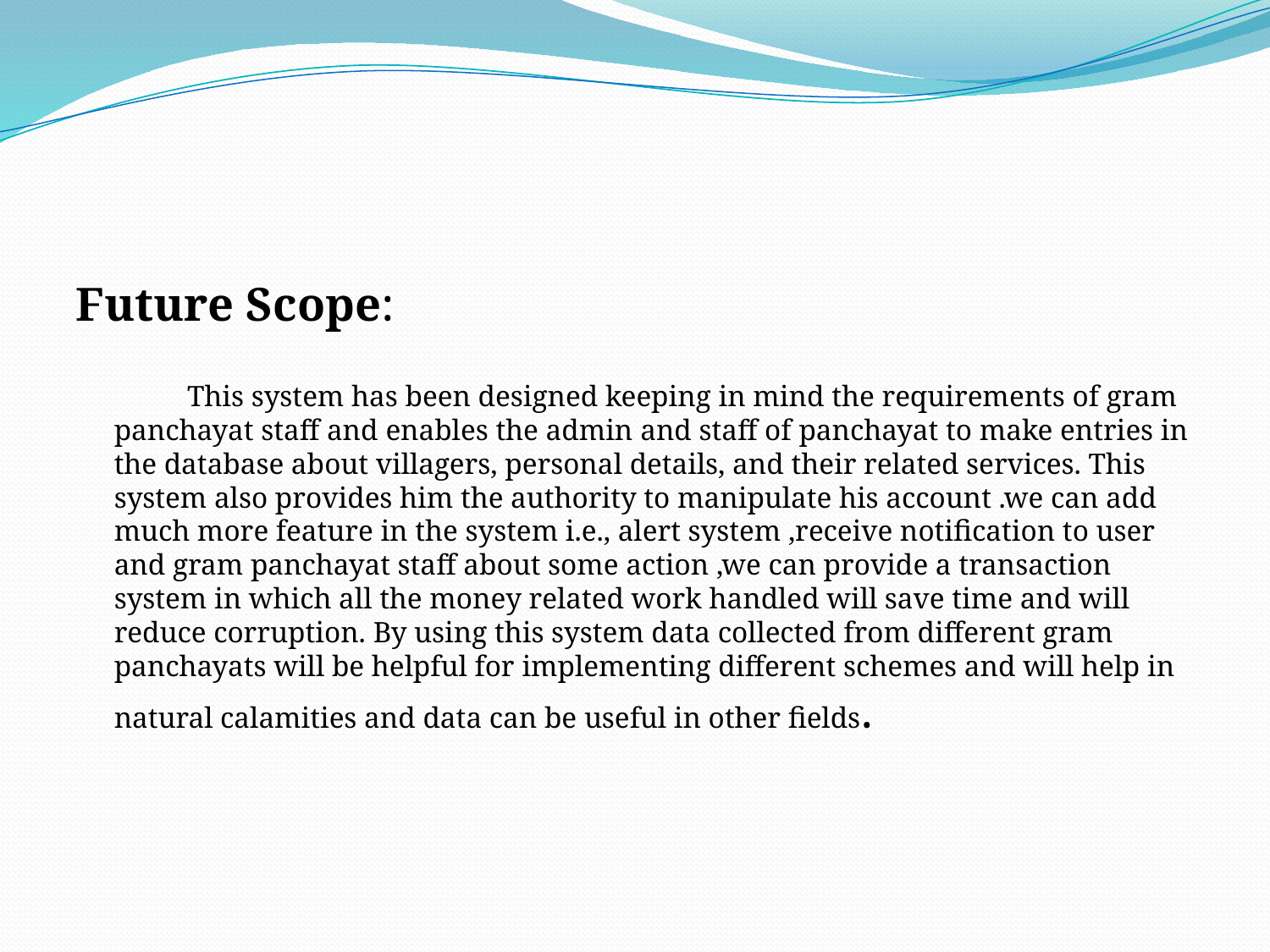

#
Future Scope:

               This system has been designed keeping in mind the requirements of gram panchayat staff and enables the admin and staff of panchayat to make entries in the database about villagers, personal details, and their related services. This system also provides him the authority to manipulate his account .we can add much more feature in the system i.e., alert system ,receive notification to user and gram panchayat staff about some action ,we can provide a transaction system in which all the money related work handled will save time and will reduce corruption. By using this system data collected from different gram panchayats will be helpful for implementing different schemes and will help in natural calamities and data can be useful in other fields.